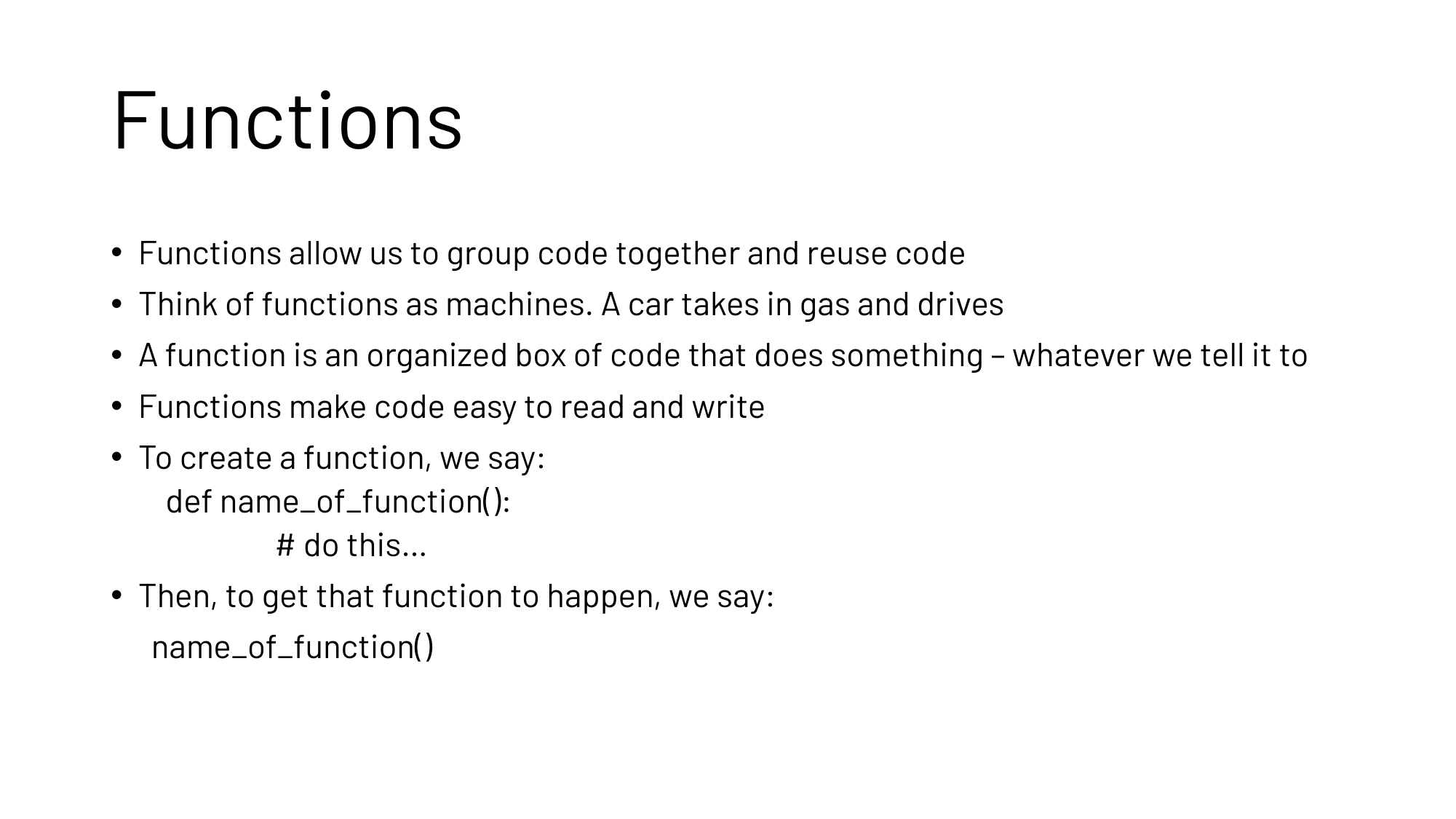

# Functions
Functions allow us to group code together and reuse code
Think of functions as machines. A car takes in gas and drives
A function is an organized box of code that does something – whatever we tell it to
Functions make code easy to read and write
To create a function, we say:
def name_of_function():
	# do this…
Then, to get that function to happen, we say:
      name_of_function()